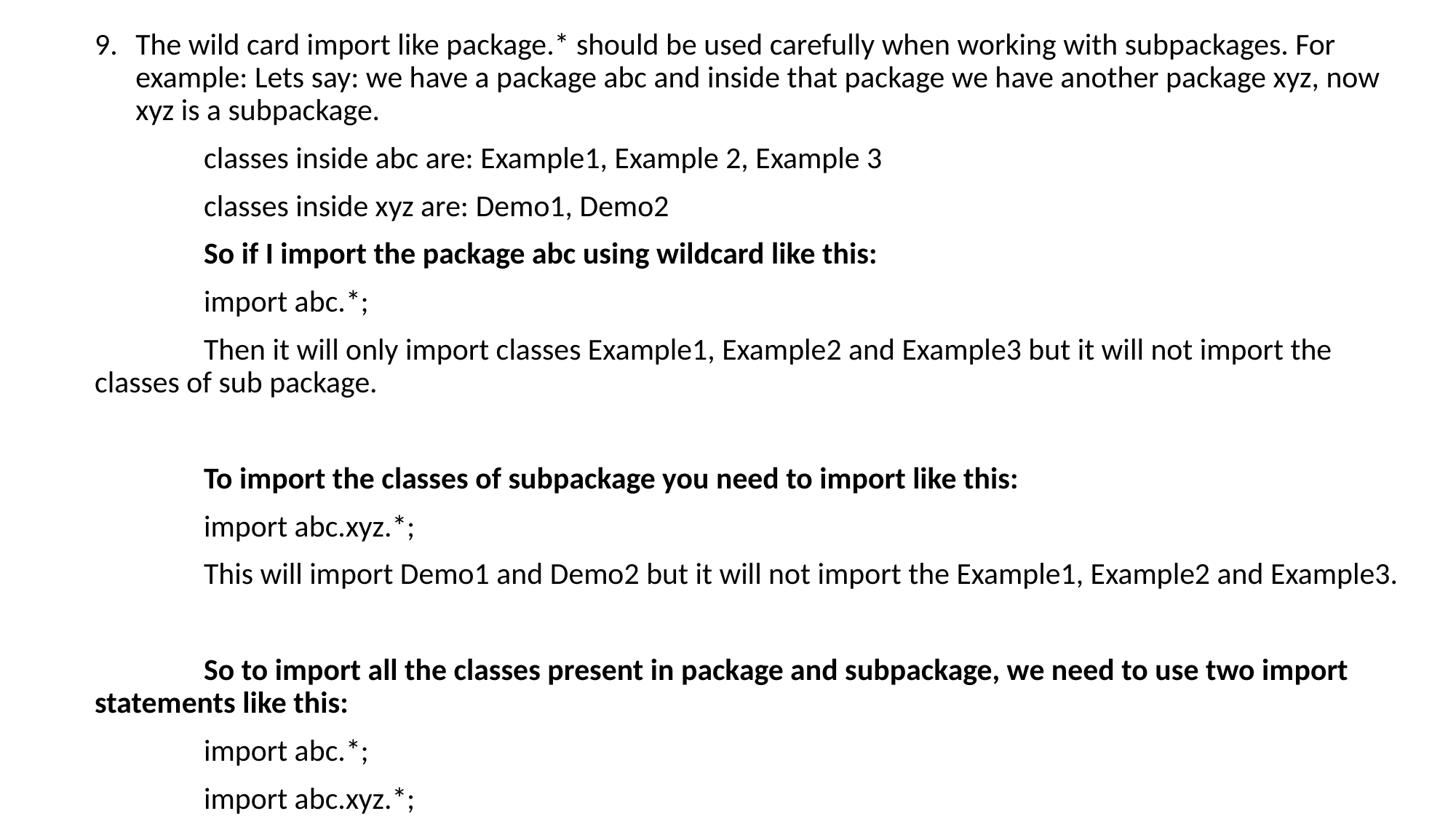

The wild card import like package.* should be used carefully when working with subpackages. For example: Lets say: we have a package abc and inside that package we have another package xyz, now xyz is a subpackage.
	classes inside abc are: Example1, Example 2, Example 3
	classes inside xyz are: Demo1, Demo2
	So if I import the package abc using wildcard like this:
	import abc.*;
	Then it will only import classes Example1, Example2 and Example3 but it will not import the 	classes of sub package.

	To import the classes of subpackage you need to import like this:
	import abc.xyz.*;
	This will import Demo1 and Demo2 but it will not import the Example1, Example2 and Example3.

	So to import all the classes present in package and subpackage, we need to use two import 	statements like this:
	import abc.*;
	import abc.xyz.*;